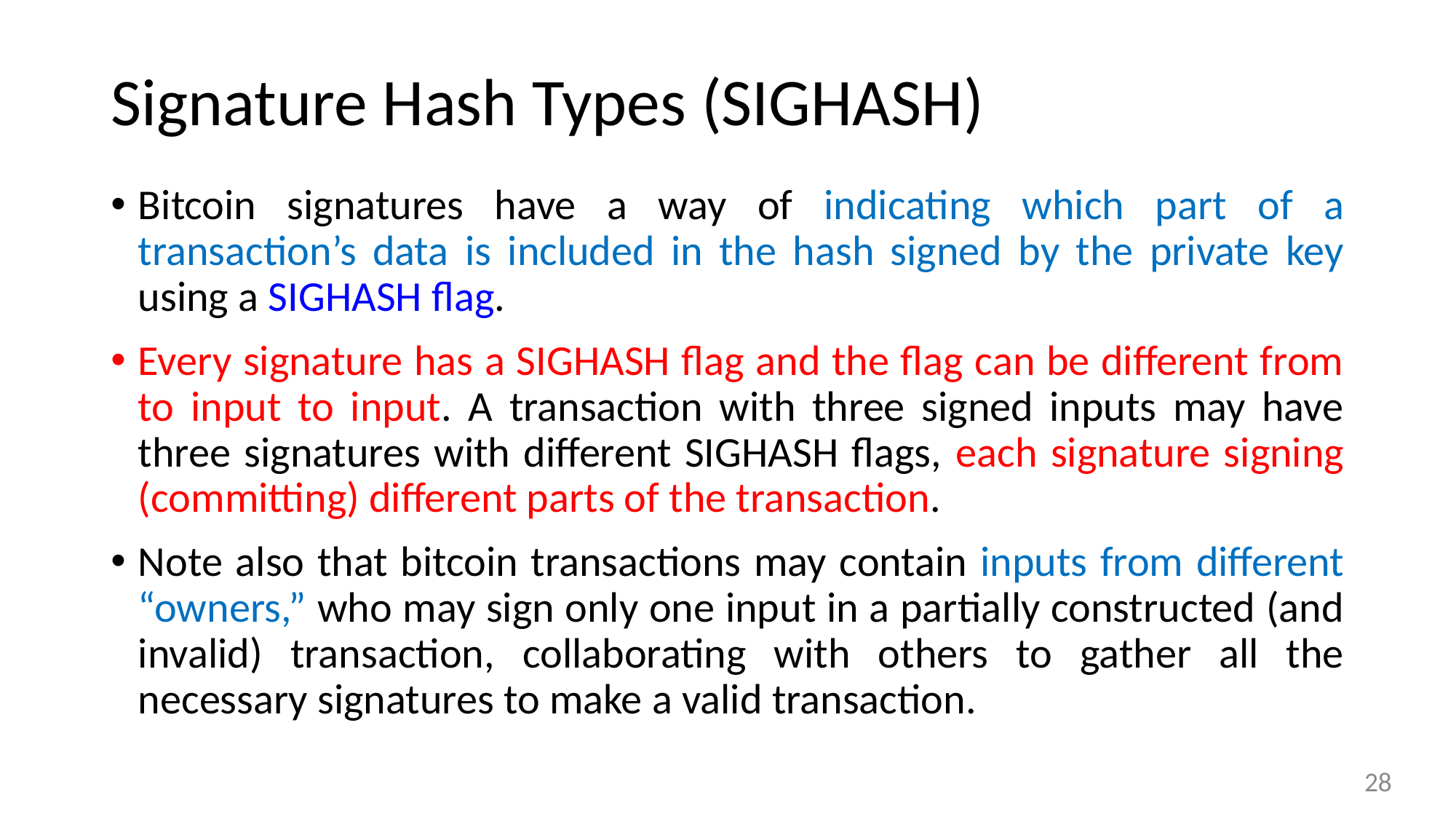

# Signature Hash Types (SIGHASH)
Bitcoin signatures have a way of indicating which part of a transaction’s data is included in the hash signed by the private key using a SIGHASH flag.
Every signature has a SIGHASH flag and the flag can be different from to input to input. A transaction with three signed inputs may have three signatures with different SIGHASH flags, each signature signing (committing) different parts of the transaction.
Note also that bitcoin transactions may contain inputs from different “owners,” who may sign only one input in a partially constructed (and invalid) transaction, collaborating with others to gather all the necessary signatures to make a valid transaction.
28